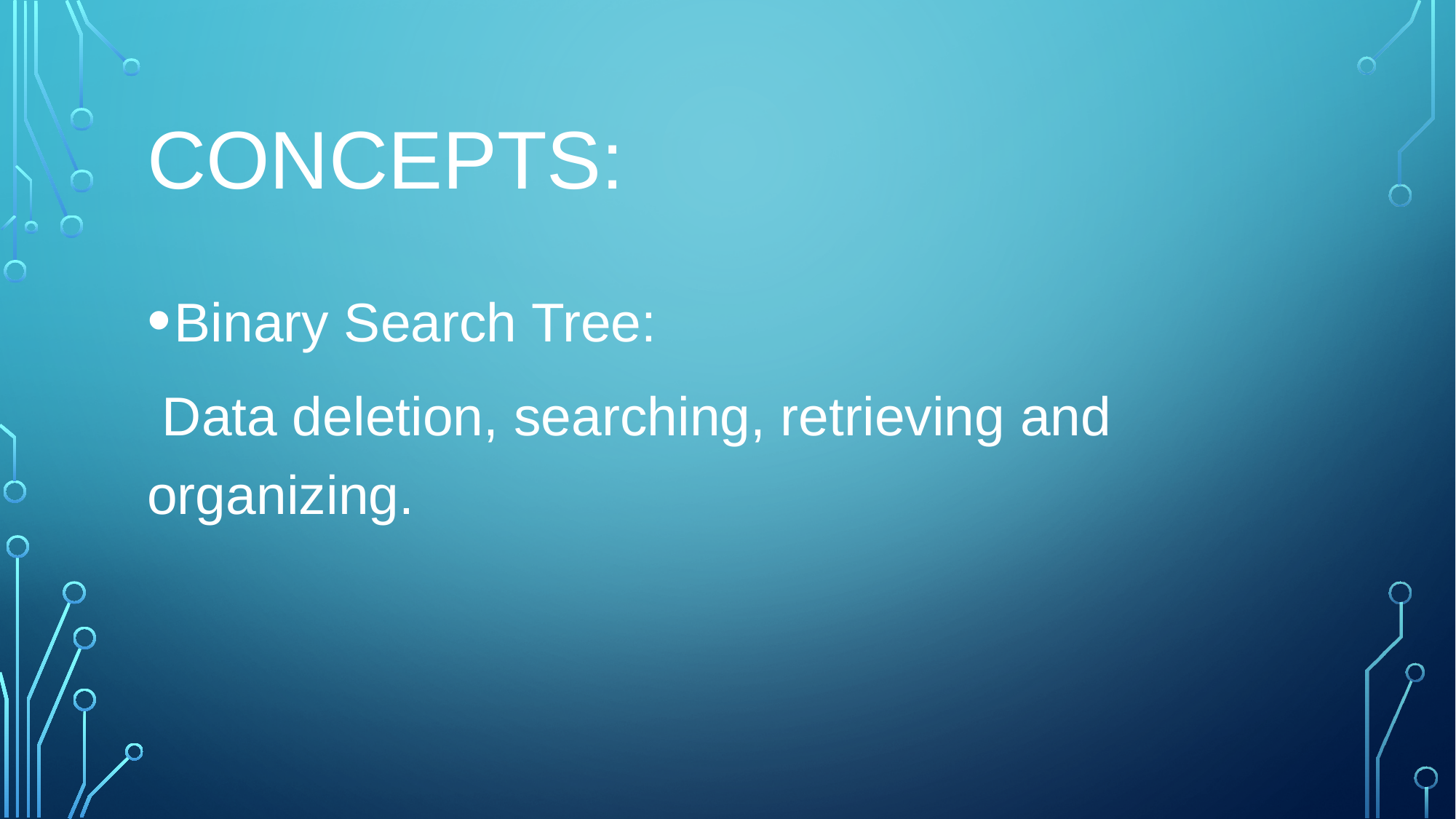

# Concepts:
Binary Search Tree:
 Data deletion, searching, retrieving and organizing.